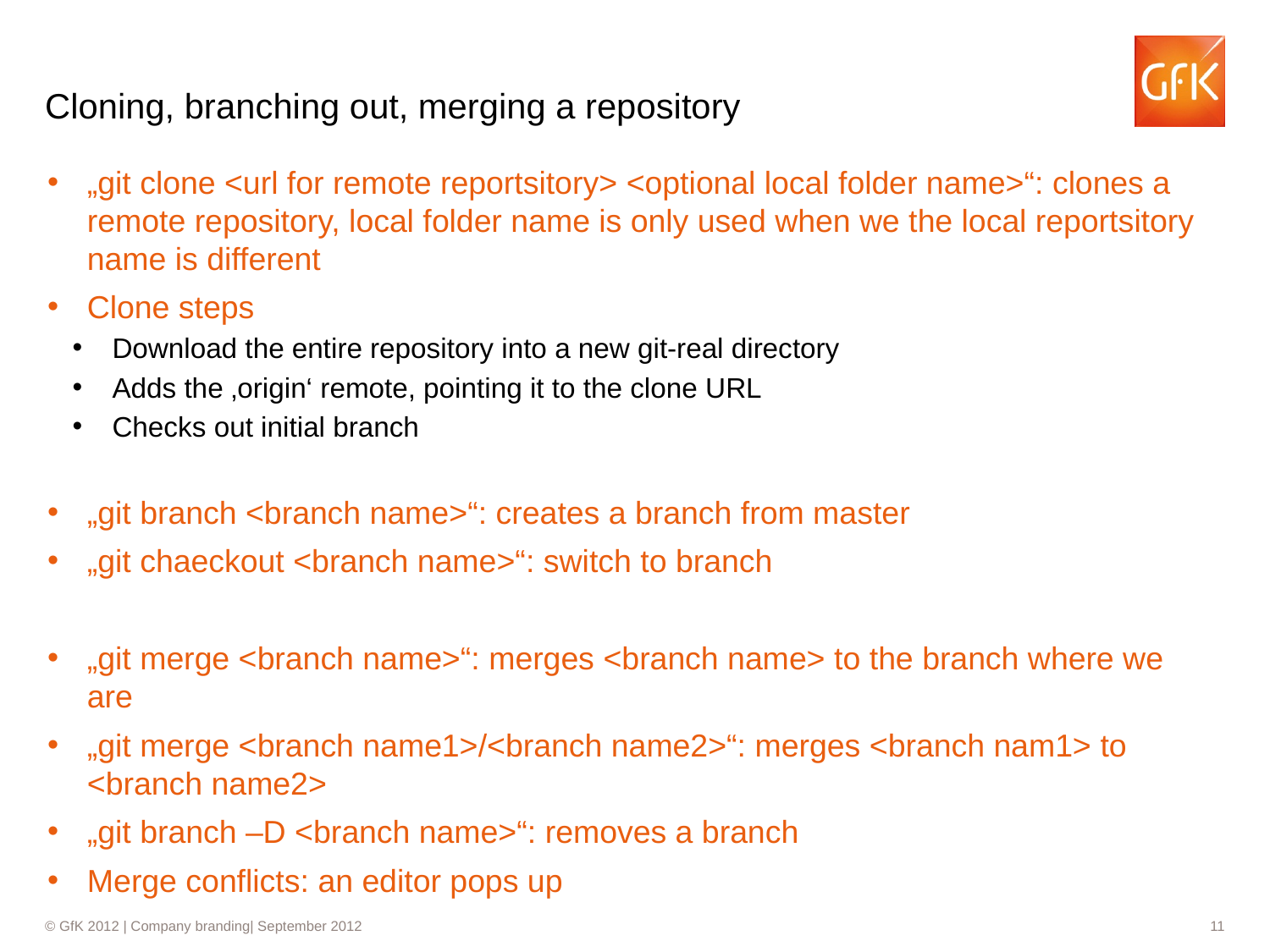

# Cloning, branching out, merging a repository
„git clone <url for remote reportsitory> <optional local folder name>“: clones a remote repository, local folder name is only used when we the local reportsitory name is different
Clone steps
Download the entire repository into a new git-real directory
Adds the ‚origin‘ remote, pointing it to the clone URL
Checks out initial branch

„git branch <branch name>“: creates a branch from master
„git chaeckout <branch name>“: switch to branch

„git merge <branch name>“: merges <branch name> to the branch where we are
„git merge <branch name1>/<branch name2>“: merges <branch nam1> to <branch name2>
„git branch –D <branch name>“: removes a branch
Merge conflicts: an editor pops up